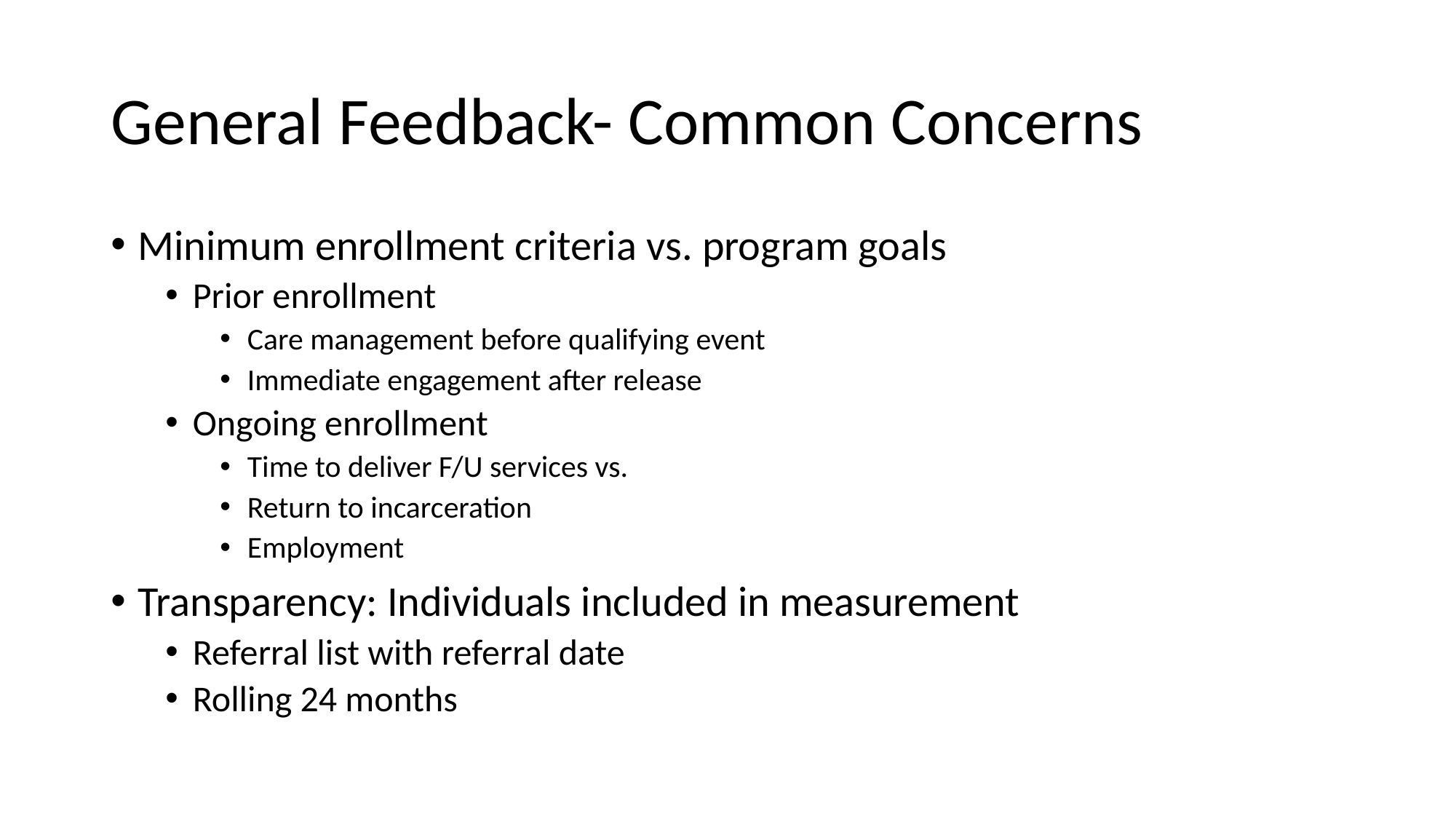

# General Feedback- Common Concerns
Minimum enrollment criteria vs. program goals
Prior enrollment
Care management before qualifying event
Immediate engagement after release
Ongoing enrollment
Time to deliver F/U services vs.
Return to incarceration
Employment
Transparency: Individuals included in measurement
Referral list with referral date
Rolling 24 months